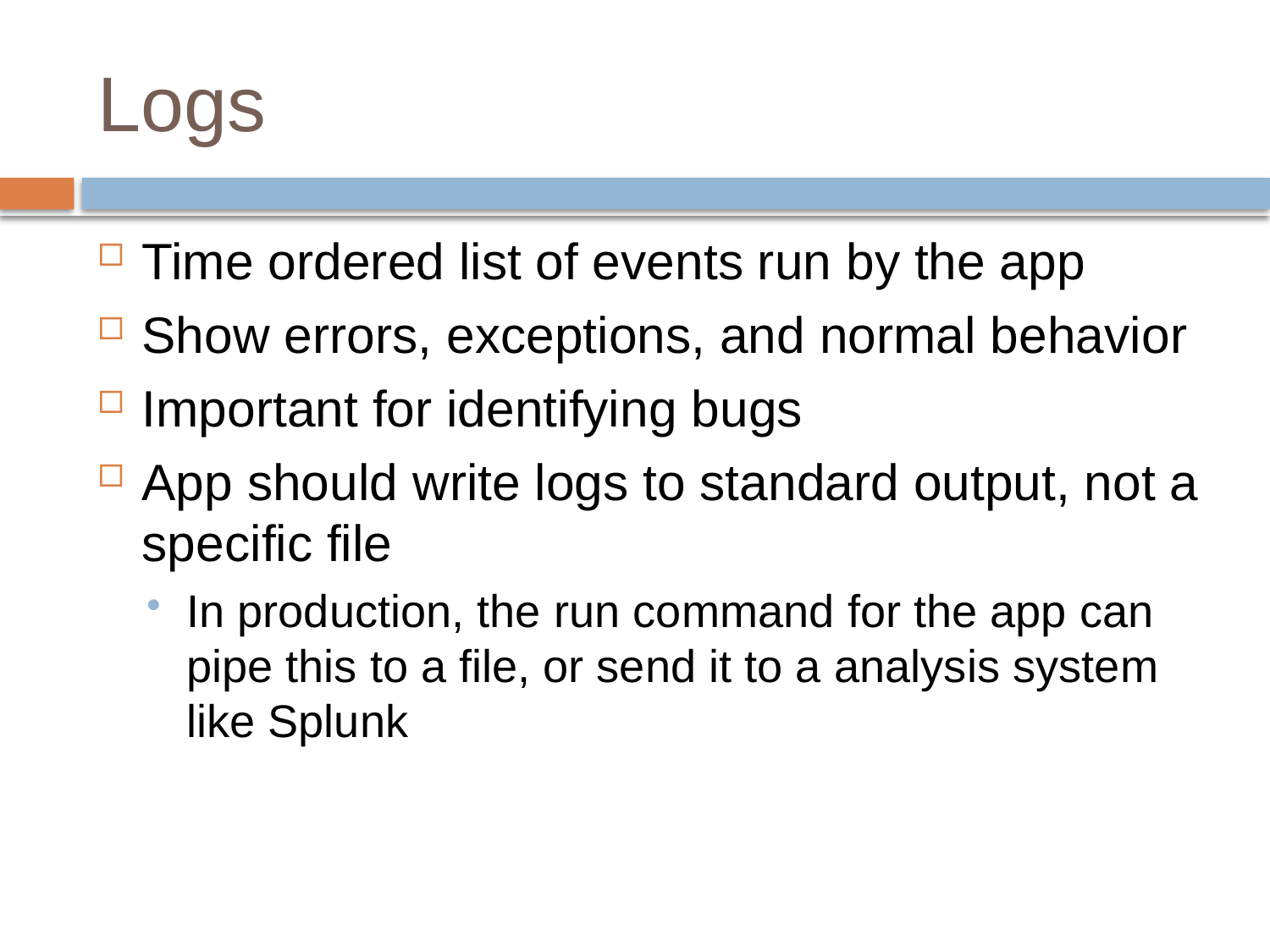

# Logs
Time ordered list of events run by the app
Show errors, exceptions, and normal behavior
Important for identifying bugs
App should write logs to standard output, not a specific file
In production, the run command for the app can pipe this to a file, or send it to a analysis system like Splunk